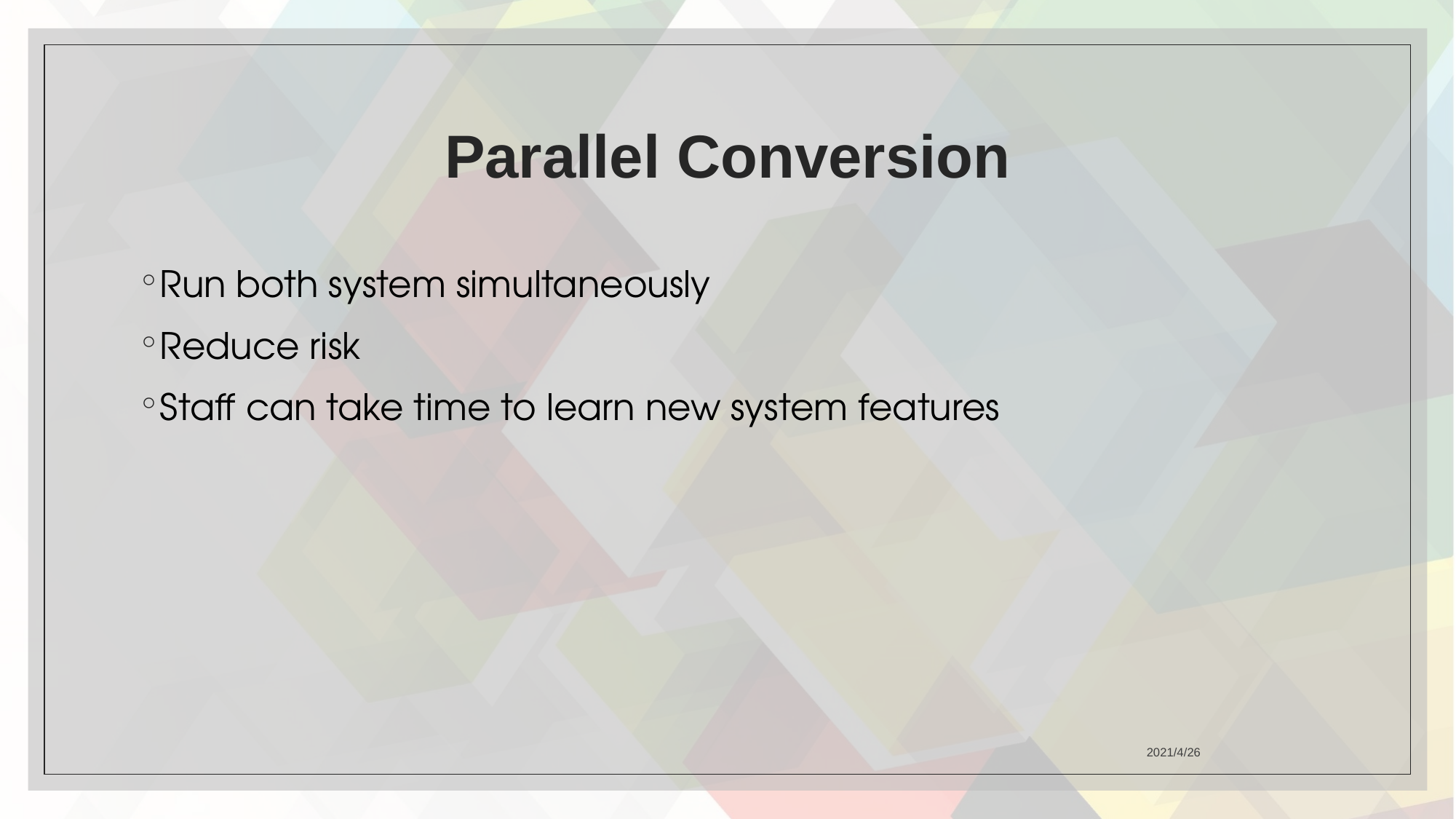

# Parallel Conversion
Run both system simultaneously
Reduce risk
Staff can take time to learn new system features

2021/4/26